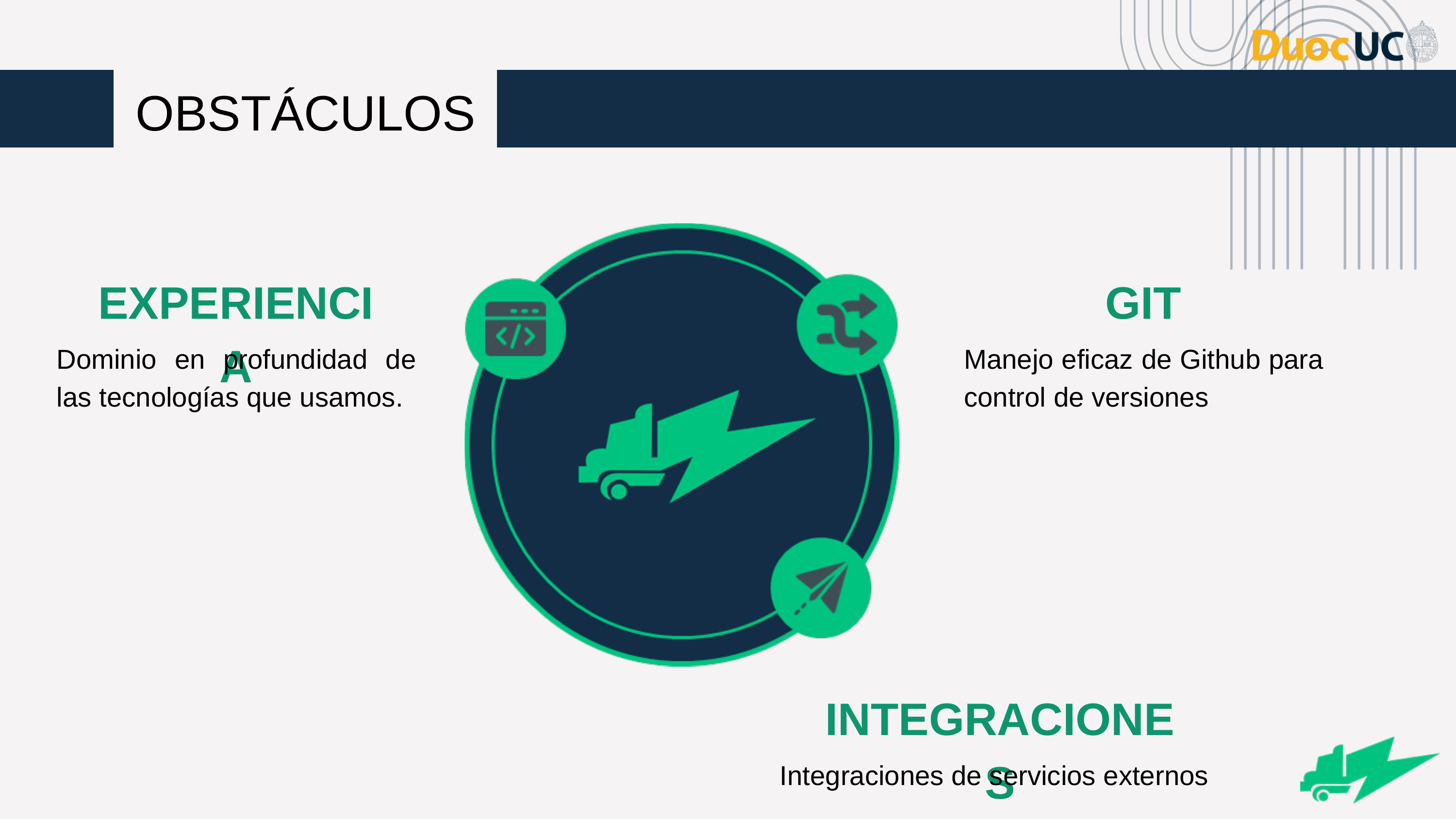

OBSTÁCULOS

EXPERIENCIA
Dominio en profundidad de las tecnologías que usamos.
GIT
Manejo eficaz de Github para control de versiones
INTEGRACIONES
Integraciones de servicios externos